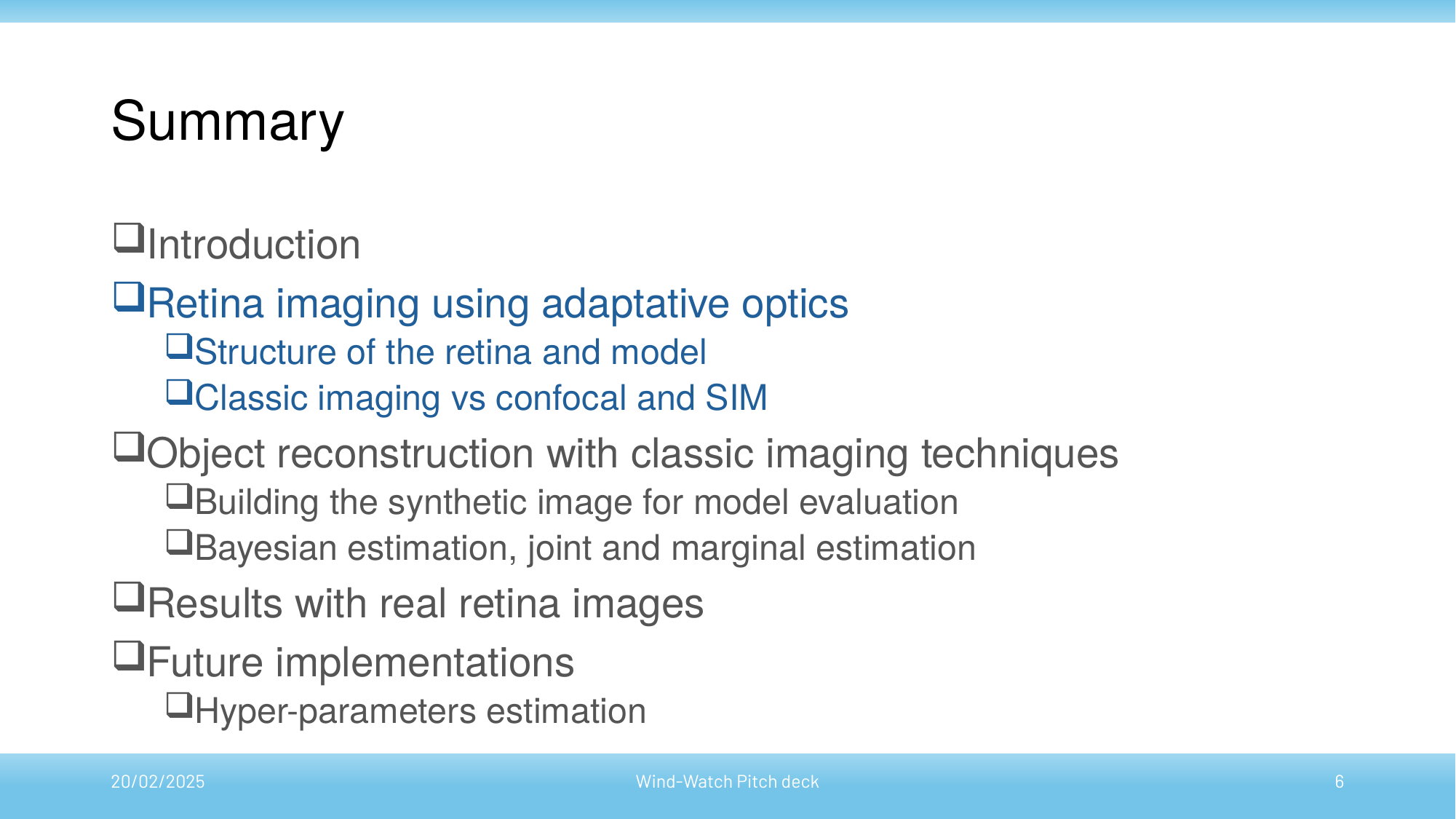

# Summary
Introduction
Retina imaging using adaptative optics
Structure of the retina and model
Classic imaging vs confocal and SIM
Object reconstruction with classic imaging techniques
Building the synthetic image for model evaluation
Bayesian estimation, joint and marginal estimation
Results with real retina images
Future implementations
Hyper-parameters estimation

20/02/2025
Wind-Watch Pitch deck
6